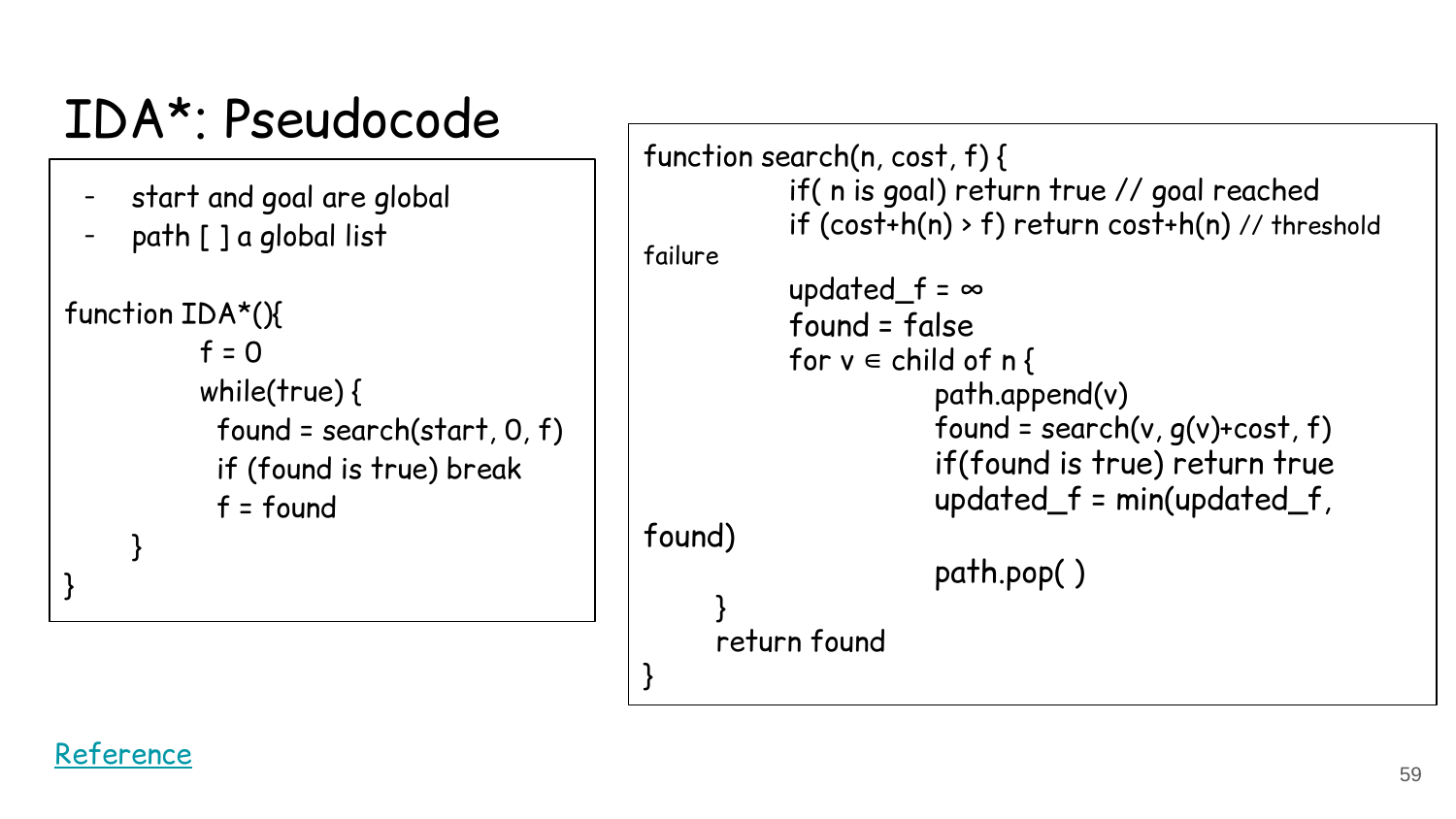

# IDA*: Pseudocode
function search(n, cost, f) {
	if( n is goal) return true // goal reached
	if (cost+h(n) > f) return cost+h(n) // threshold failure
	updated_f = ∞
	found = false
	for v ∊ child of n {
		path.append(v)
		found = search(v, g(v)+cost, f)
		if(found is true) return true
		updated_f = min(updated_f, found)
		path.pop( )
}
return found
}
start and goal are global
path [ ] a global list

function IDA*(){
	f = 0
	while(true) {
	  found = search(start, 0, f)
	  if (found is true) break
	  f = found
}
}
Reference
59